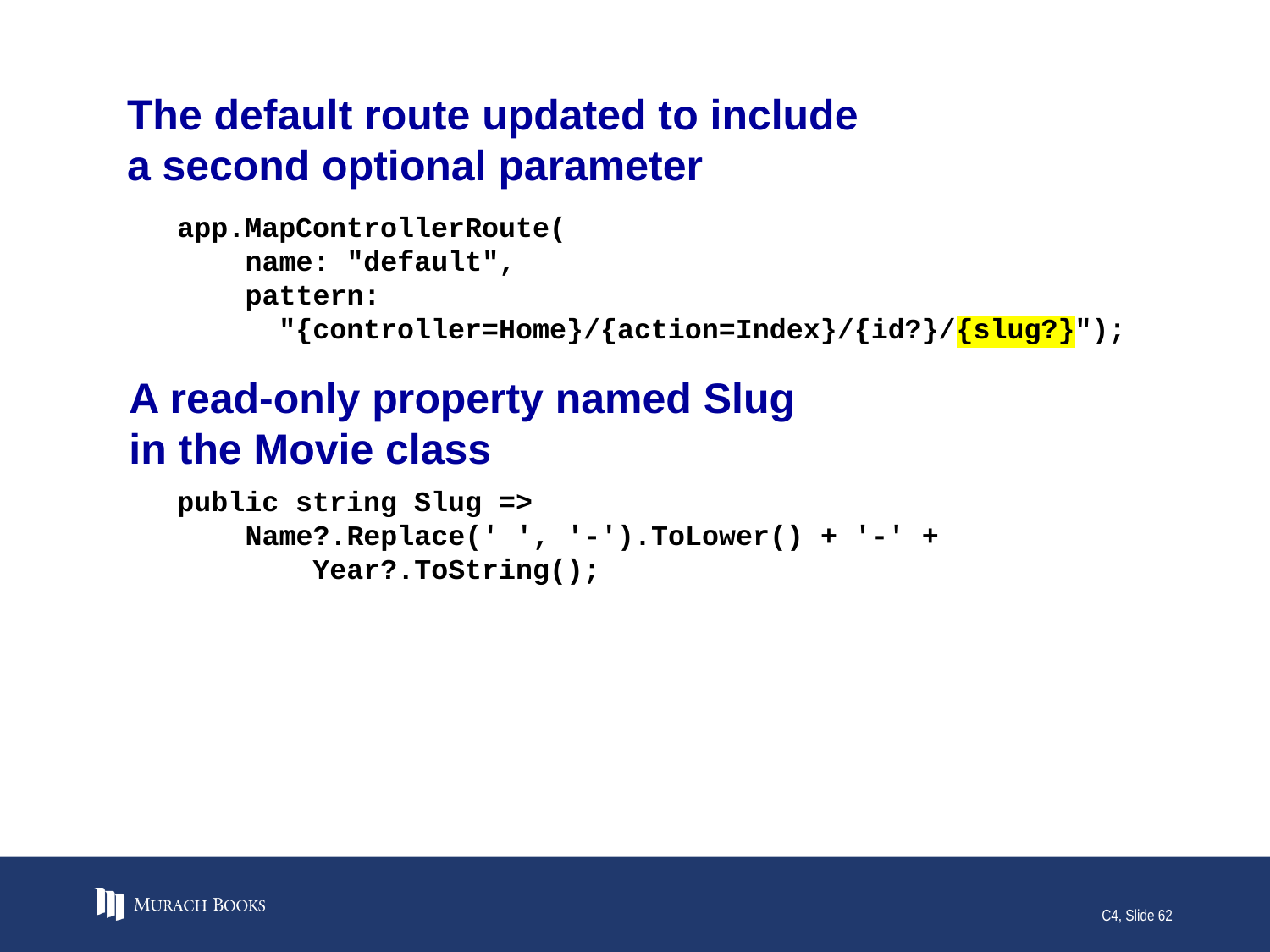

# The default route updated to include a second optional parameter
app.MapControllerRoute(
    name: "default",
    pattern:
      "{controller=Home}/{action=Index}/{id?}/{slug?}");
A read-only property named Slug
in the Movie class
public string Slug =>
    Name?.Replace(' ', '-').ToLower() + '-' +
        Year?.ToString();

C4, Slide 62